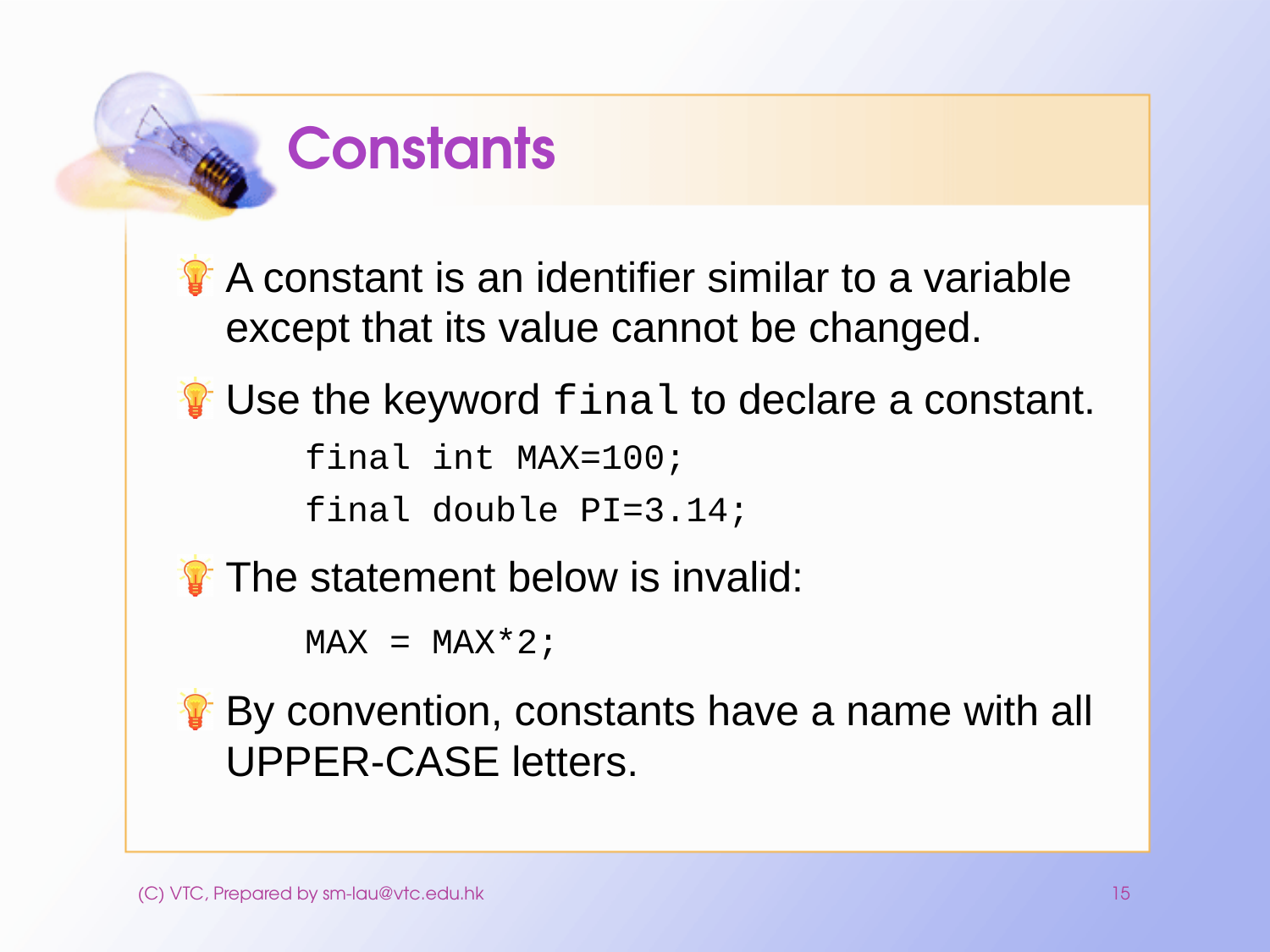

# Constants
A constant is an identifier similar to a variable except that its value cannot be changed.
Use the keyword final to declare a constant.
	final int MAX=100;
	final double PI=3.14;
The statement below is invalid:
	MAX = MAX*2;
By convention, constants have a name with all UPPER-CASE letters.
(C) VTC, Prepared by sm-lau@vtc.edu.hk
15